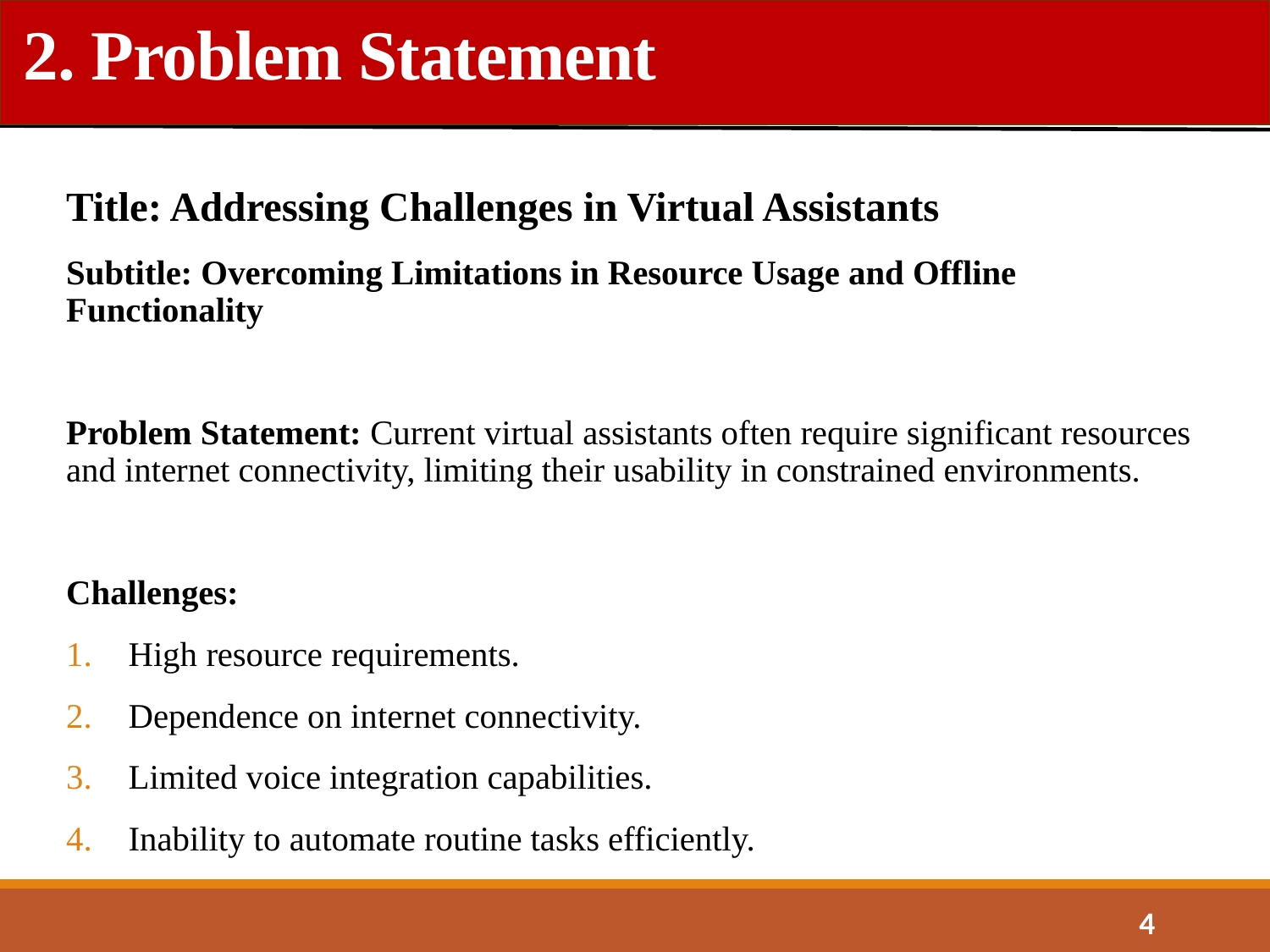

2. Problem Statement

Title: Addressing Challenges in Virtual Assistants
Subtitle: Overcoming Limitations in Resource Usage and Offline Functionality

Problem Statement: Current virtual assistants often require significant resources and internet connectivity, limiting their usability in constrained environments.

Challenges:
High resource requirements.
Dependence on internet connectivity.
Limited voice integration capabilities.
Inability to automate routine tasks efficiently.
4